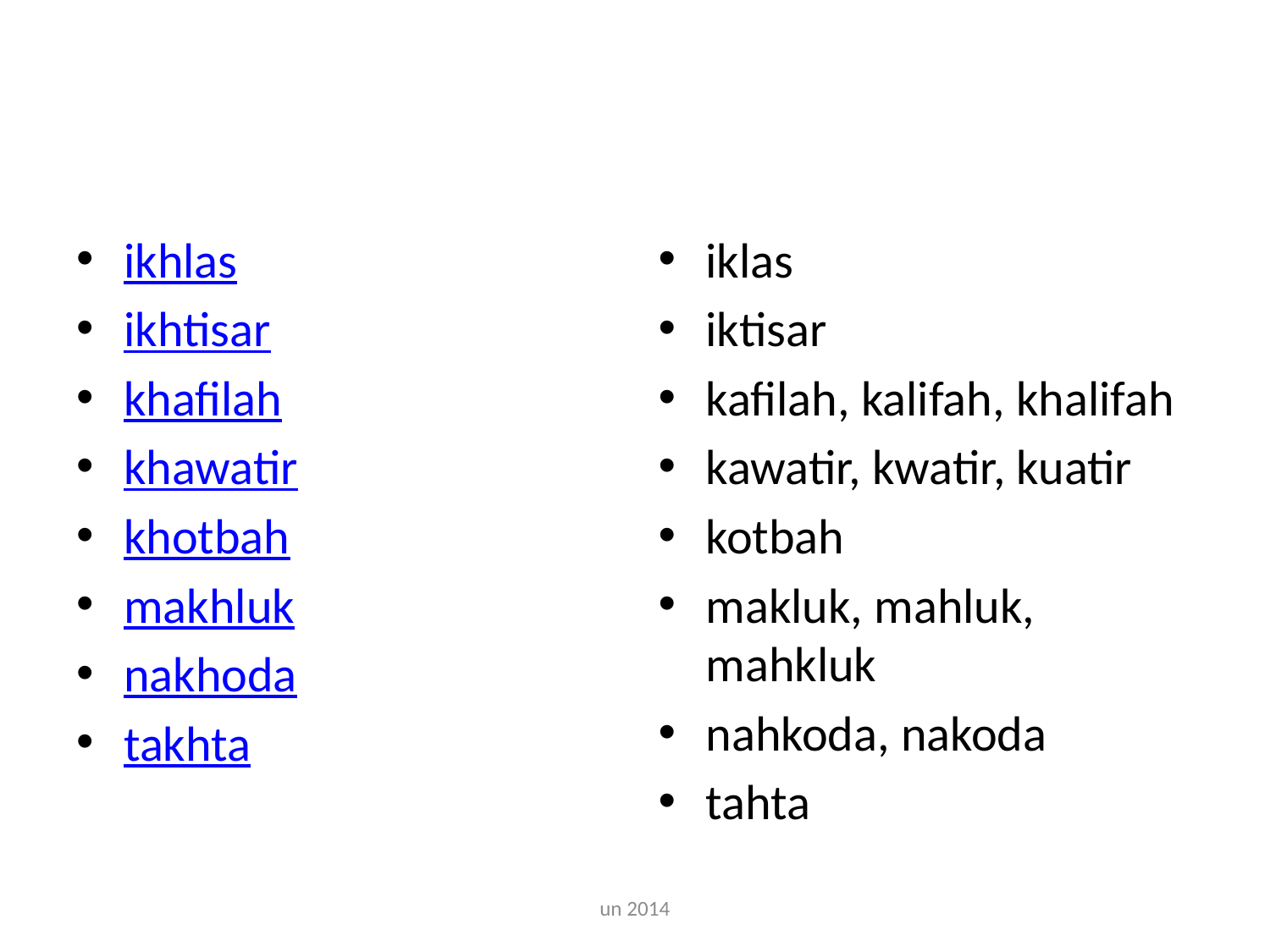

#
ikhlas
ikhtisar
khafilah
khawatir
khotbah
makhluk
nakhoda
takhta

iklas
iktisar
kafilah, kalifah, khalifah
kawatir, kwatir, kuatir
kotbah
makluk, mahluk, mahkluk
nahkoda, nakoda
tahta

un 2014